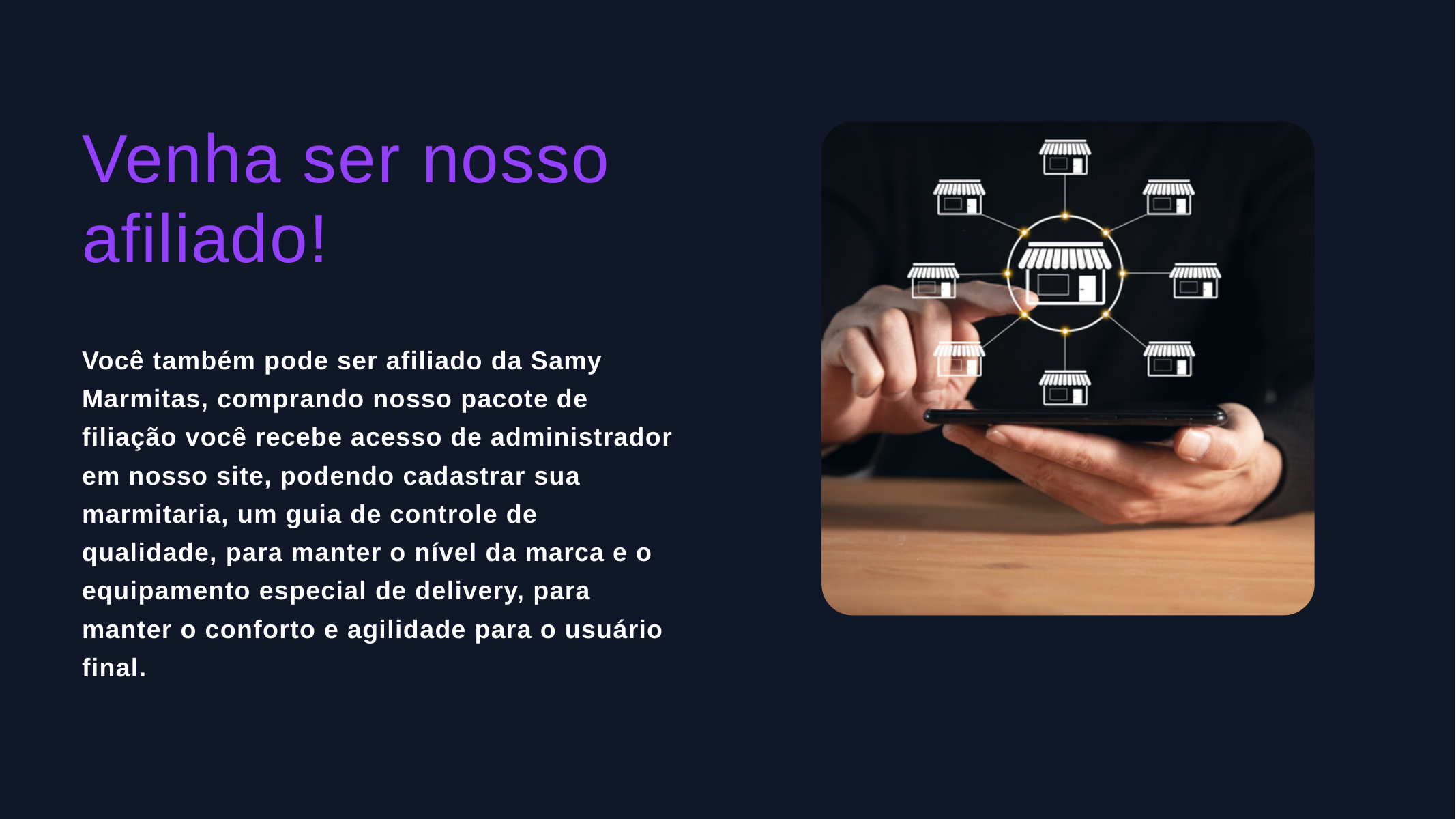

Venha ser nosso afiliado!
Você também pode ser afiliado da Samy Marmitas, comprando nosso pacote de filiação você recebe acesso de administrador em nosso site, podendo cadastrar sua marmitaria, um guia de controle de qualidade, para manter o nível da marca e o equipamento especial de delivery, para manter o conforto e agilidade para o usuário final.